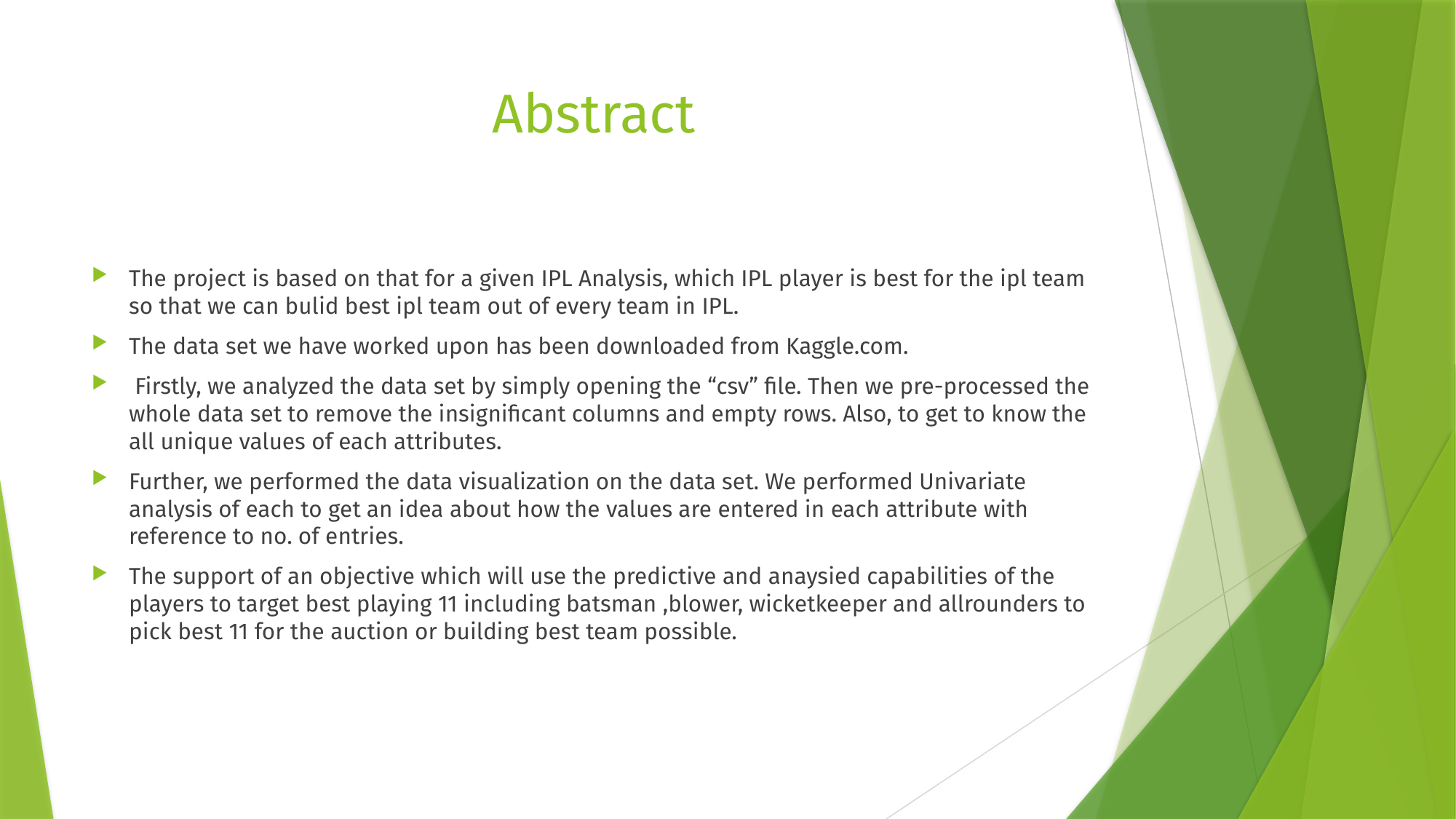

# Abstract
The project is based on that for a given IPL Analysis, which IPL player is best for the ipl team so that we can bulid best ipl team out of every team in IPL.
The data set we have worked upon has been downloaded from Kaggle.com.
 Firstly, we analyzed the data set by simply opening the “csv” file. Then we pre-processed the whole data set to remove the insignificant columns and empty rows. Also, to get to know the all unique values of each attributes.
Further, we performed the data visualization on the data set. We performed Univariate analysis of each to get an idea about how the values are entered in each attribute with reference to no. of entries.
The support of an objective which will use the predictive and anaysied capabilities of the players to target best playing 11 including batsman ,blower, wicketkeeper and allrounders to pick best 11 for the auction or building best team possible.